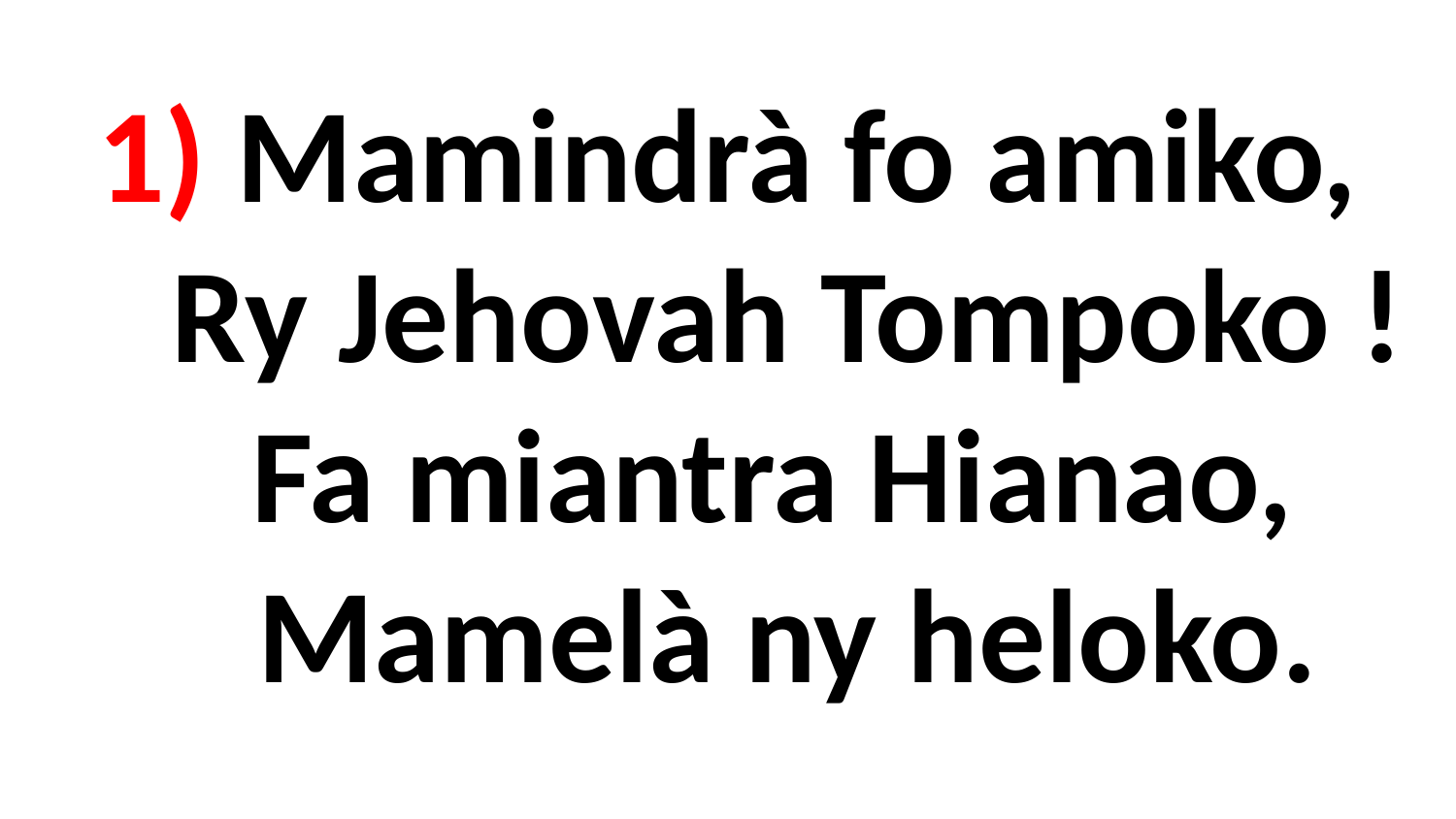

# 1) Mamindrà fo amiko, Ry Jehovah Tompoko ! Fa miantra Hianao, Mamelà ny heloko.